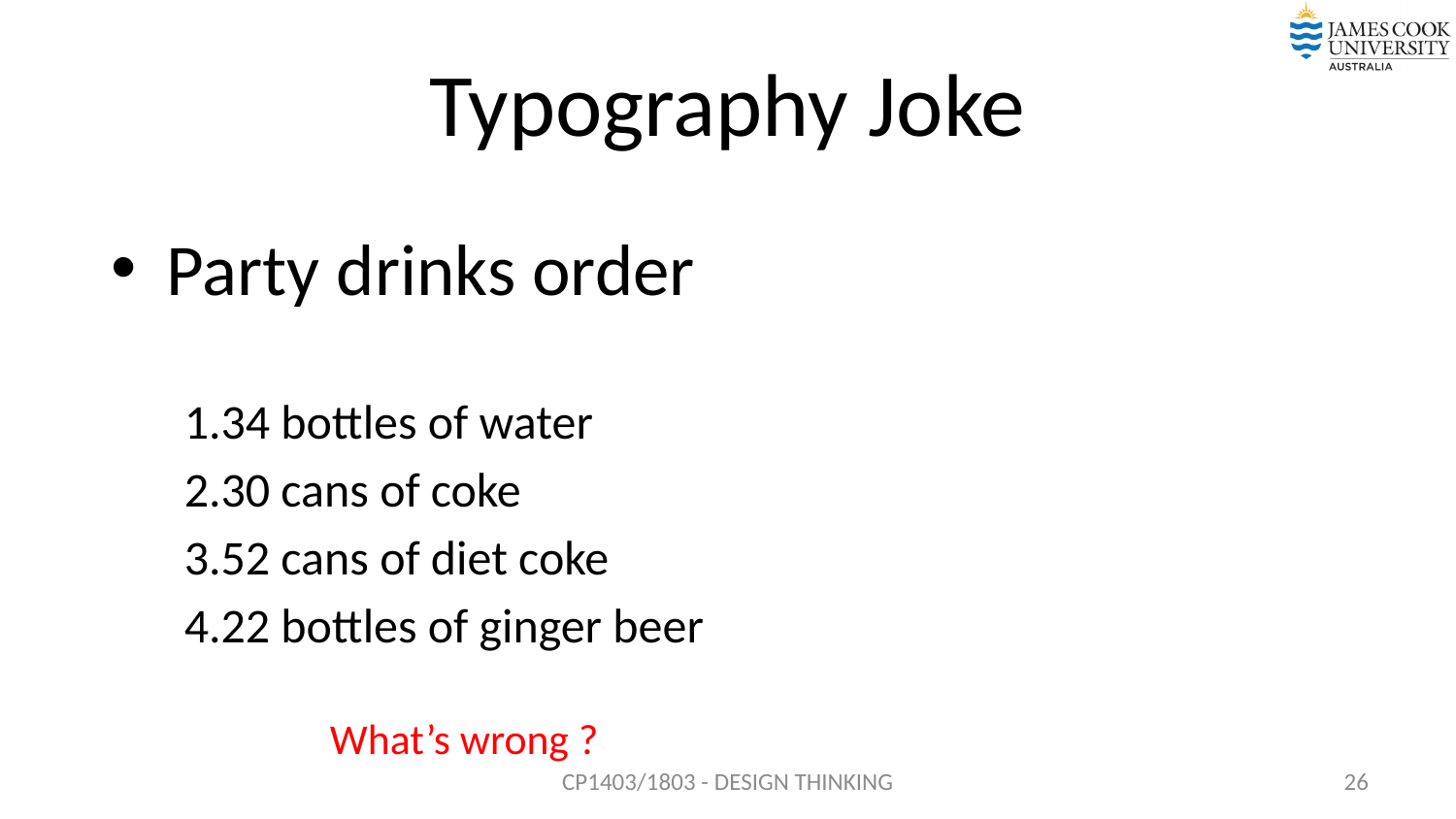

# Typography Joke
Party drinks order

1.34 bottles of water
2.30 cans of coke
3.52 cans of diet coke
4.22 bottles of ginger beer
								What’s wrong ?
CP1403/1803 - DESIGN THINKING
26